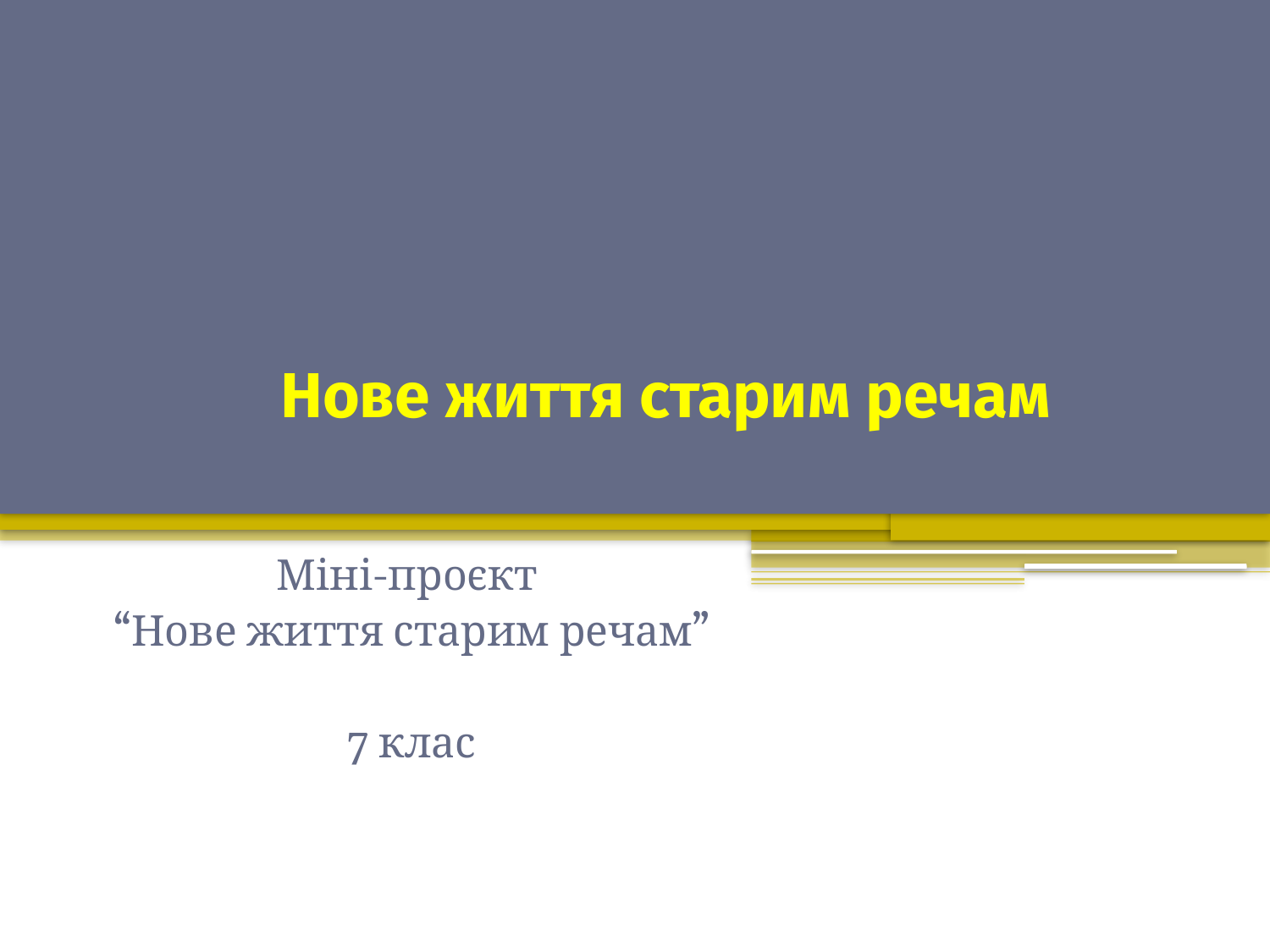

# Нове життя старим речам
Міні-проєкт
“Нове життя старим речам”

7 клас